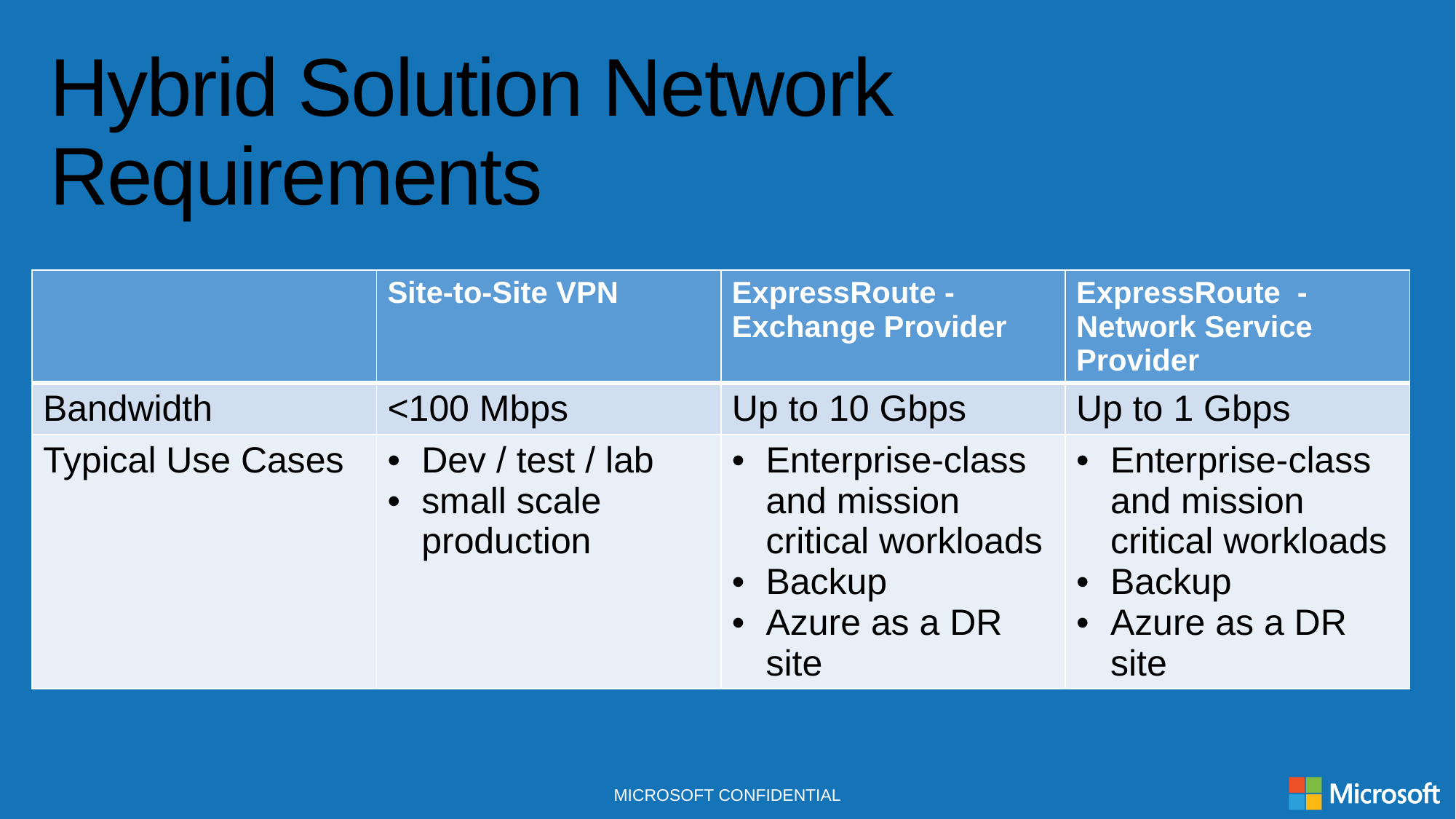

# Hybrid Solution Network Requirements
|  | Site-to-Site VPN | ExpressRoute - Exchange Provider | ExpressRoute - Network Service Provider |
| --- | --- | --- | --- |
| Bandwidth | <100 Mbps | Up to 10 Gbps | Up to 1 Gbps |
| Typical Use Cases | Dev / test / lab small scale production | Enterprise-class and mission critical workloads Backup Azure as a DR site | Enterprise-class and mission critical workloads Backup Azure as a DR site |